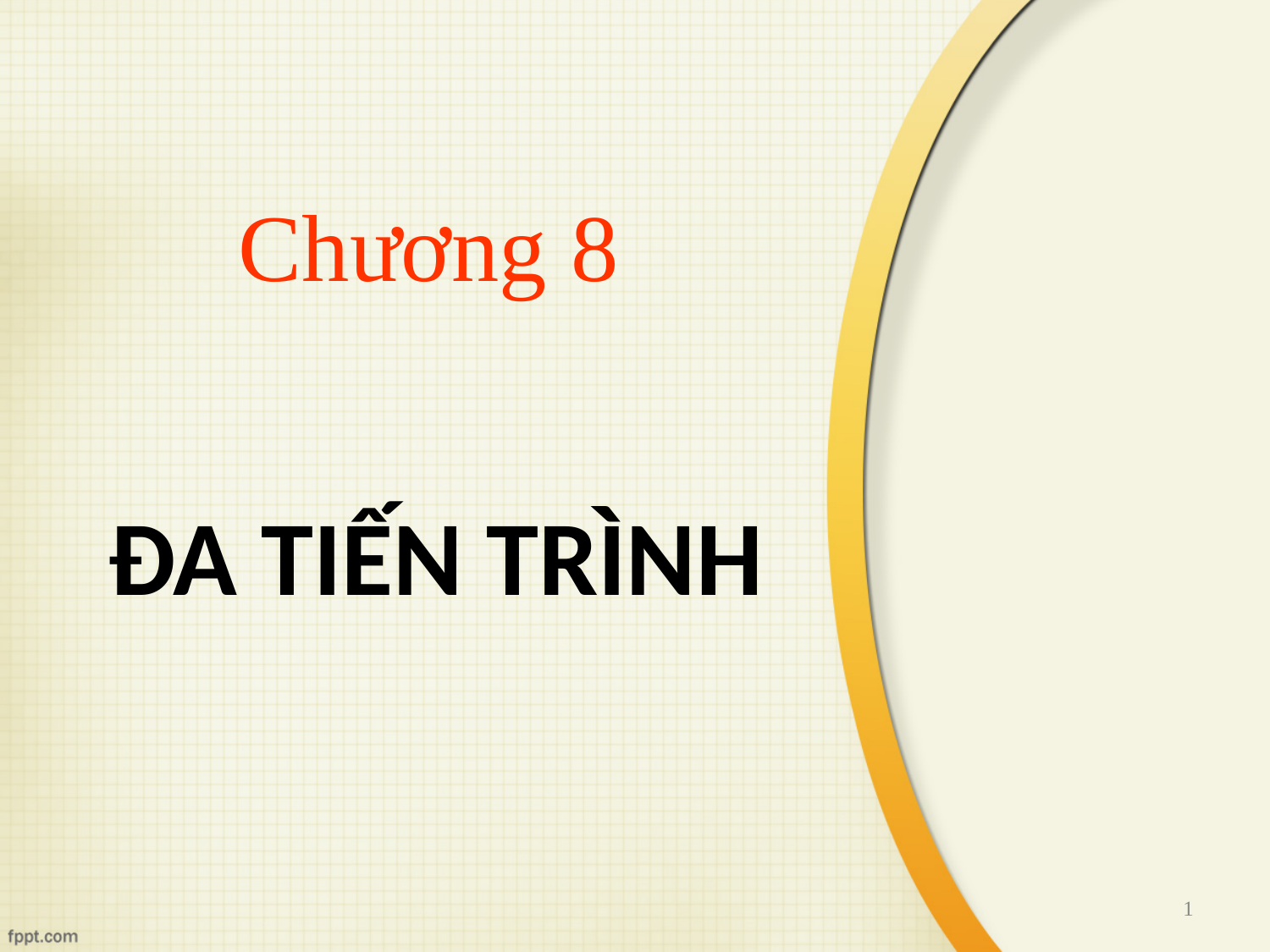

# Chương 8
ĐA TIẾN TRÌNH
1